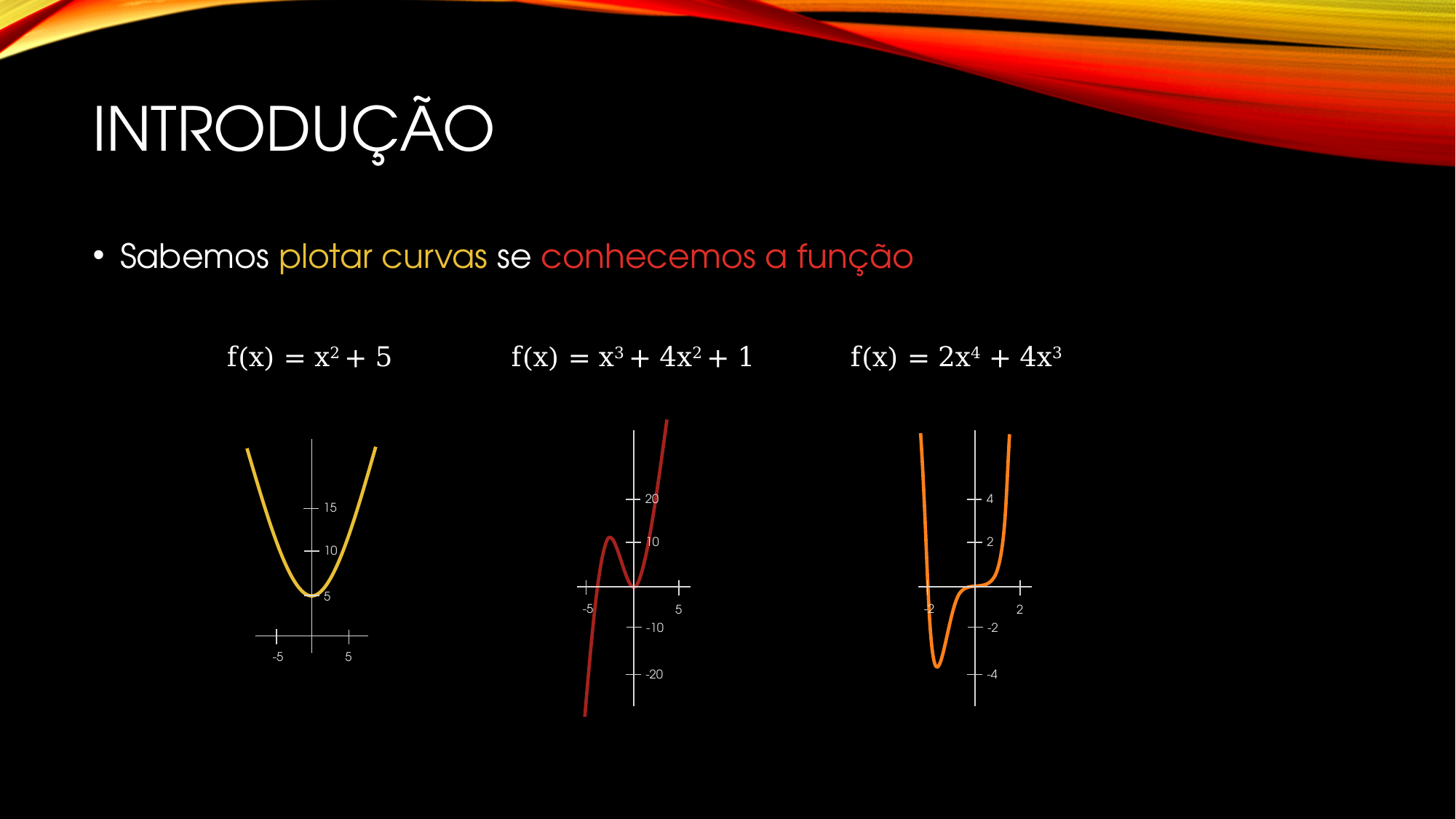

# Introdução
Sabemos plotar curvas se conhecemos a função
| f(x) = x2 + 5 | f(x) = x3 + 4x2 + 1 | f(x) = 2x4 + 4x3 |
| --- | --- | --- |

20
10
-5
5
-10
-20
4
2
-2
2
-2
-4

15
10
5
-5
5